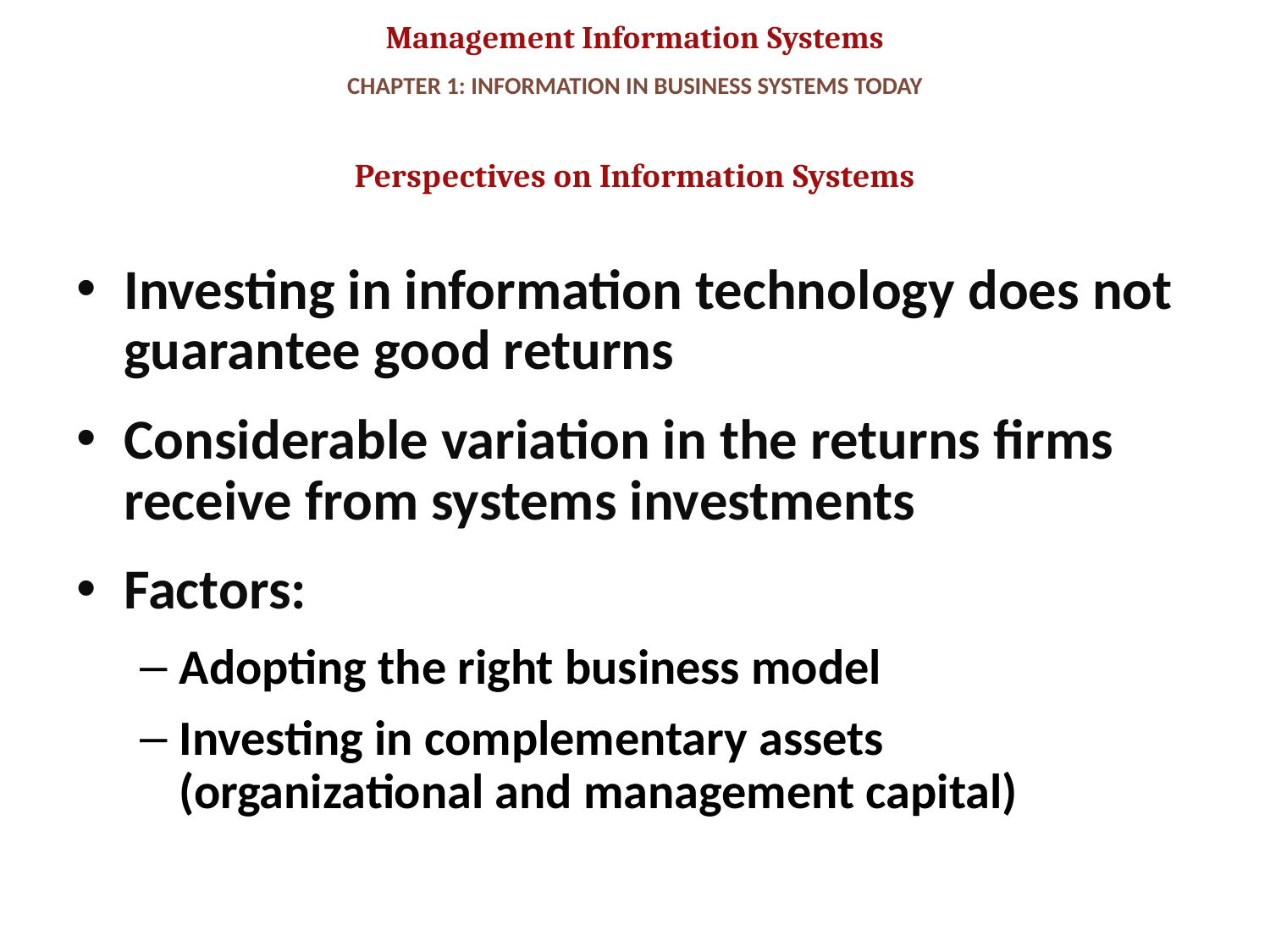

# CHAPTER 1: INFORMATION IN BUSINESS SYSTEMS TODAY
Perspectives on Information Systems
Investing in information technology does not guarantee good returns
Considerable variation in the returns firms receive from systems investments
Factors:
Adopting the right business model
Investing in complementary assets (organizational and management capital)
25